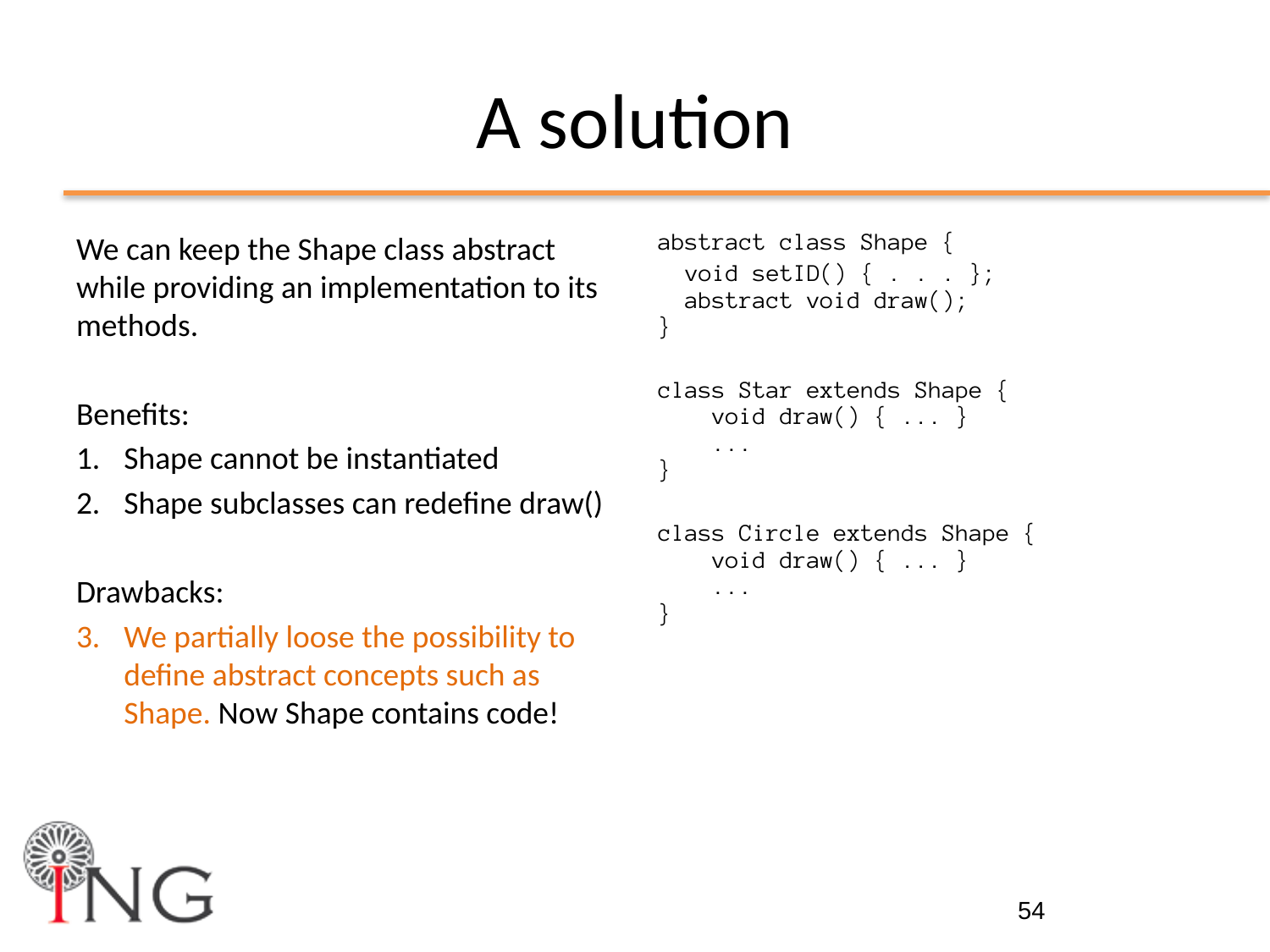

# A solution
We can keep the Shape class abstract while providing an implementation to its methods.

Benefits:
Shape cannot be instantiated
Shape subclasses can redefine draw()

Drawbacks:
We partially loose the possibility to define abstract concepts such as Shape. Now Shape contains code!
abstract class Shape {
  void setID() { . . . };
  abstract void draw();
}

class Star extends Shape {
    void draw() { ... }
    ...
}

class Circle extends Shape {
    void draw() { ... }
    ...
}

54